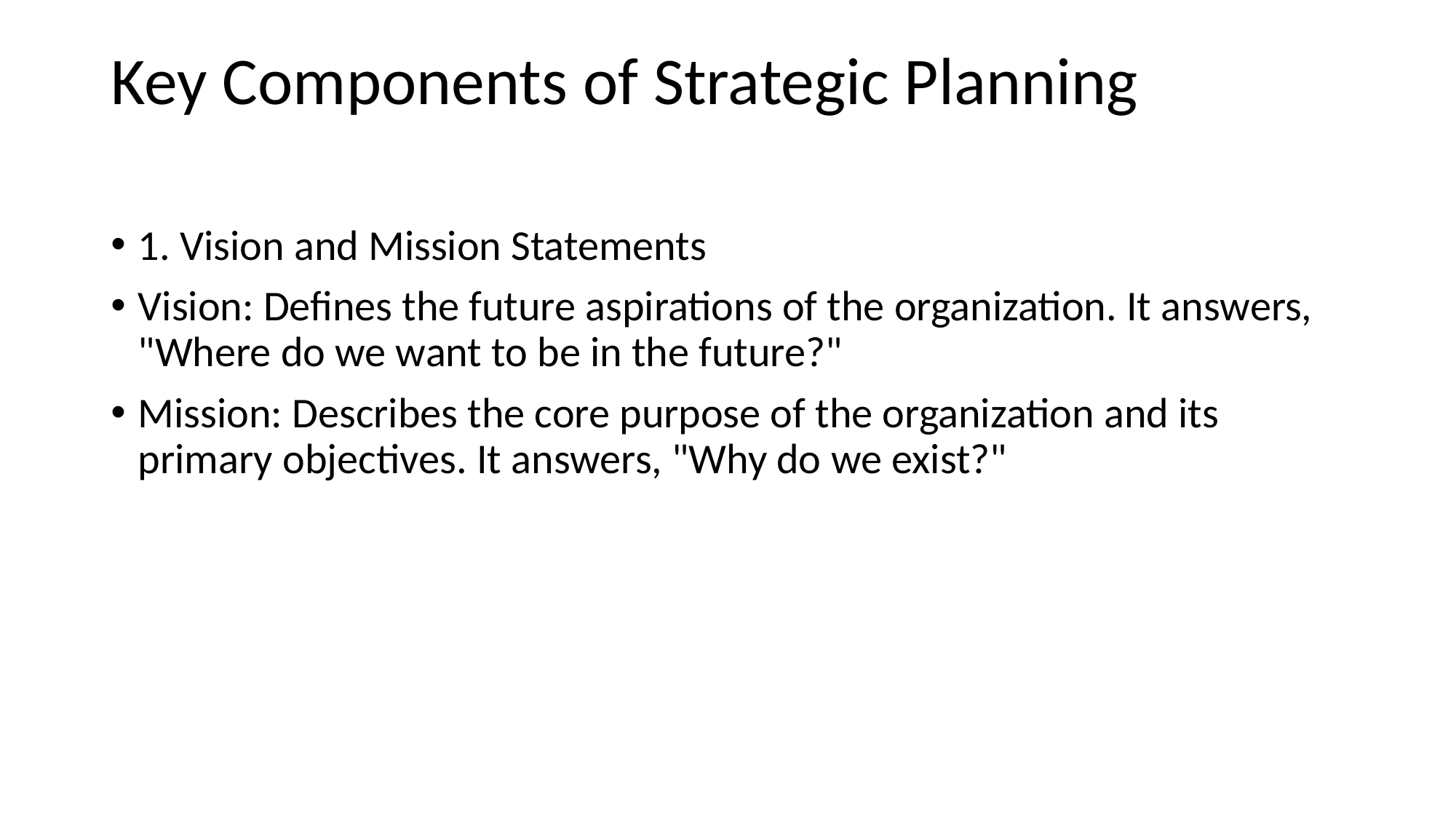

# Key Components of Strategic Planning
1. Vision and Mission Statements
Vision: Defines the future aspirations of the organization. It answers, "Where do we want to be in the future?"
Mission: Describes the core purpose of the organization and its primary objectives. It answers, "Why do we exist?"